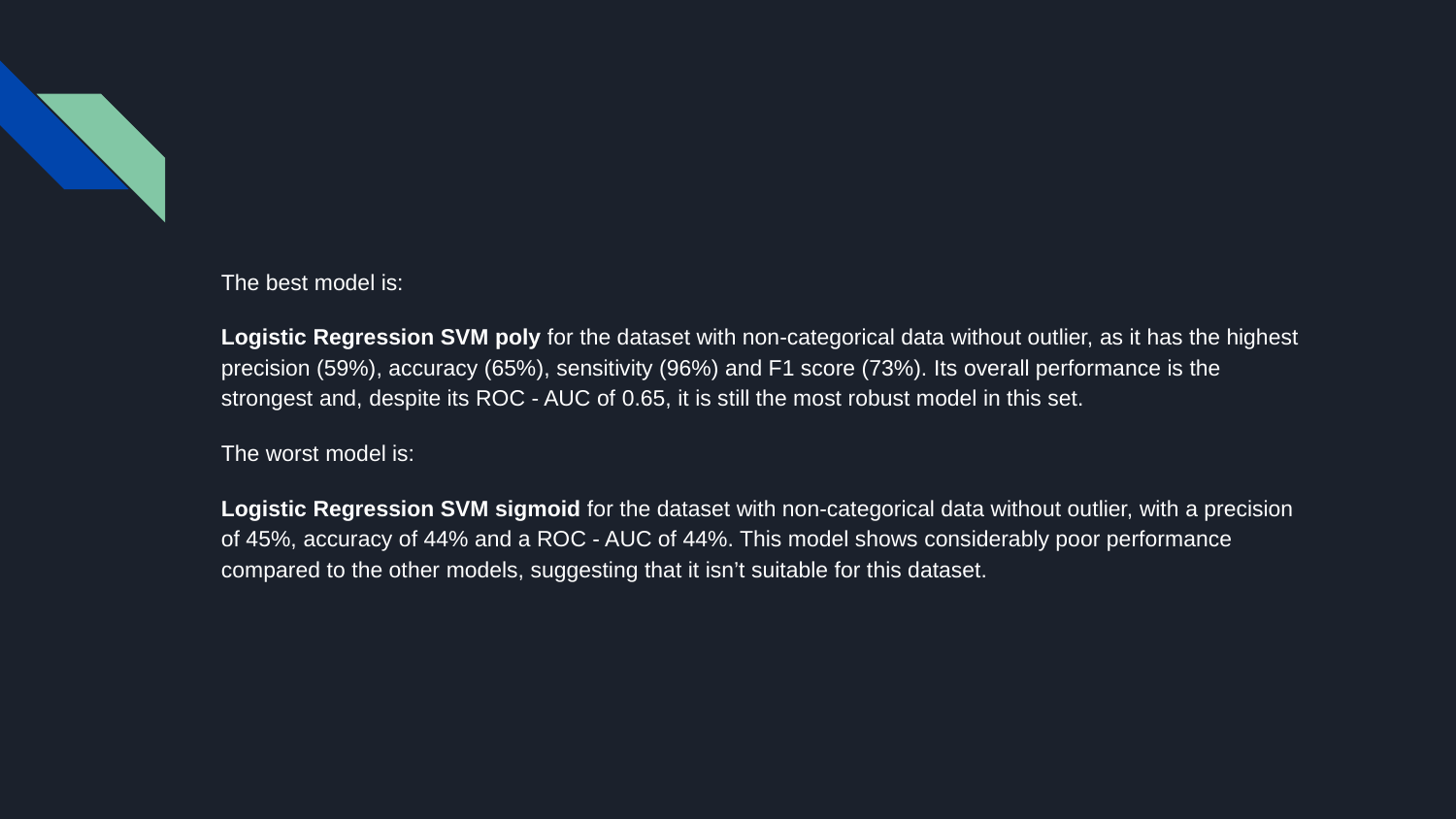

The best model is:
Logistic Regression SVM poly for the dataset with non-categorical data without outlier, as it has the highest precision (59%), accuracy (65%), sensitivity (96%) and F1 score (73%). Its overall performance is the strongest and, despite its ROC - AUC of 0.65, it is still the most robust model in this set.
The worst model is:
Logistic Regression SVM sigmoid for the dataset with non-categorical data without outlier, with a precision of 45%, accuracy of 44% and a ROC - AUC of 44%. This model shows considerably poor performance compared to the other models, suggesting that it isn’t suitable for this dataset.